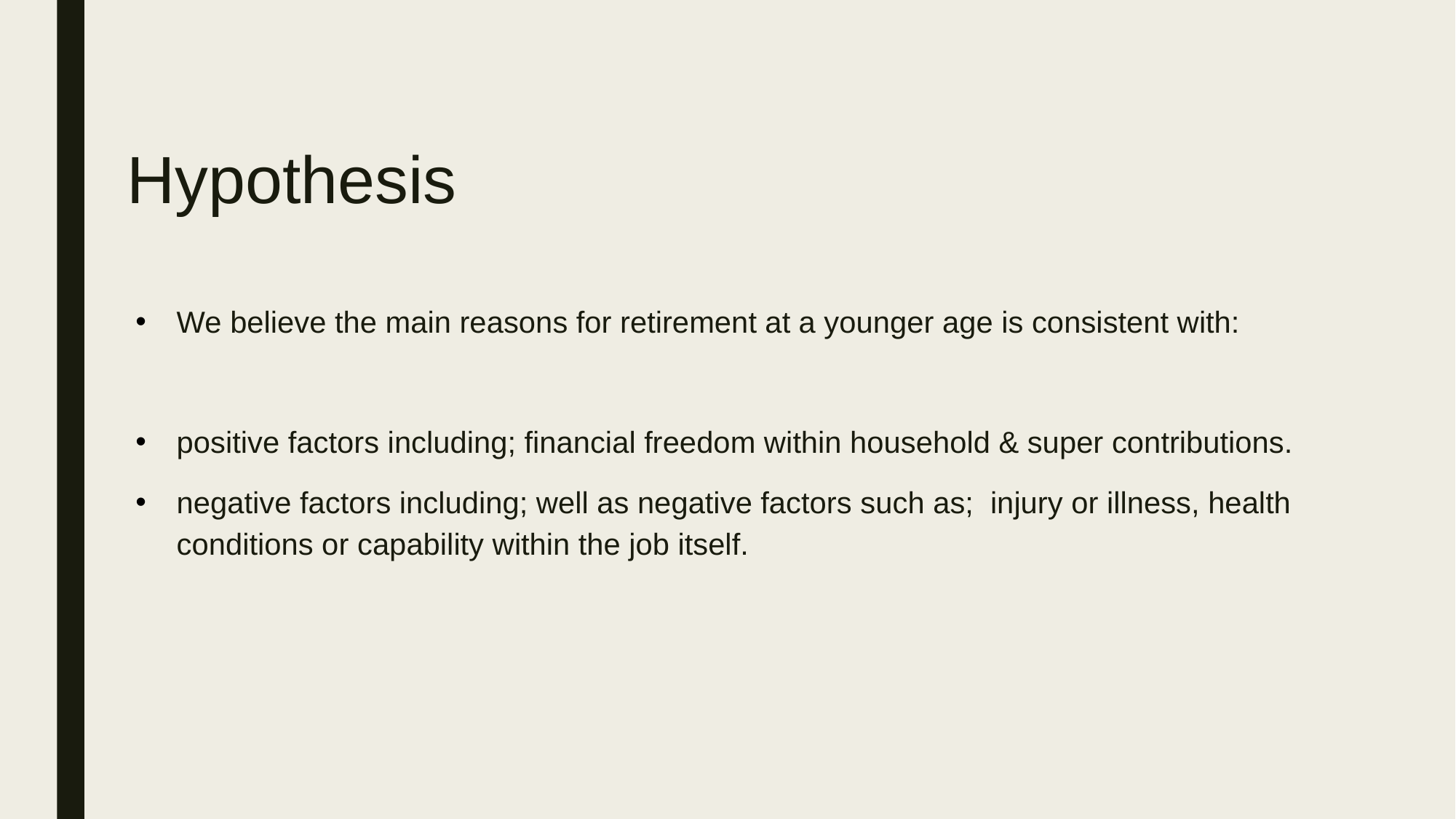

# Hypothesis
We believe the main reasons for retirement at a younger age is consistent with:

positive factors including; financial freedom within household & super contributions.
negative factors including; well as negative factors such as;  injury or illness, health conditions or capability within the job itself.